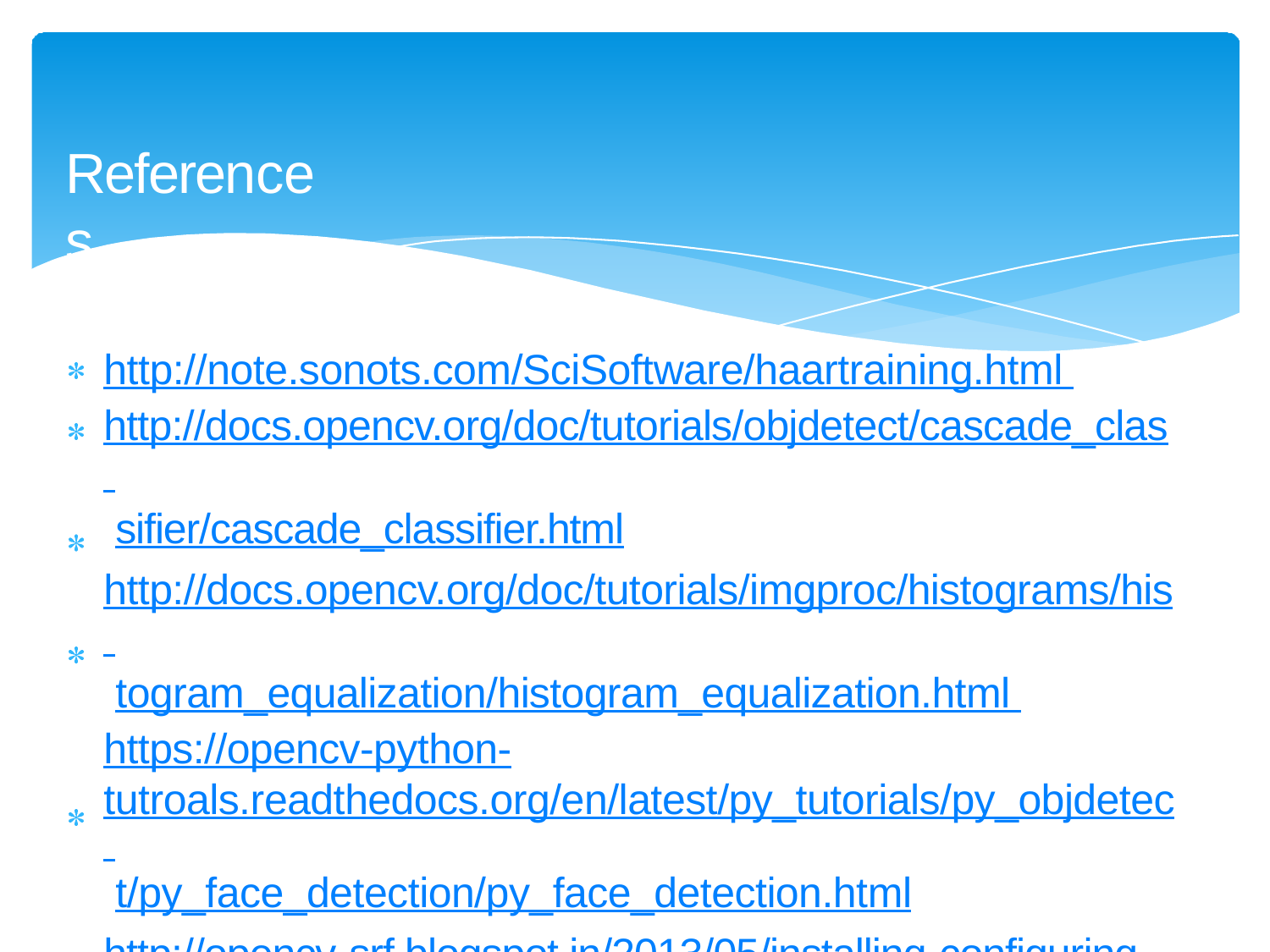

# References
http://note.sonots.com/SciSoftware/haartraining.html  http://docs.opencv.org/doc/tutorials/objdetect/cascade_clas  sifier/cascade_classifier.html
http://docs.opencv.org/doc/tutorials/imgproc/histograms/his  togram_equalization/histogram_equalization.html  https://opencv-python-
tutroals.readthedocs.org/en/latest/py_tutorials/py_objdetec  t/py_face_detection/py_face_detection.html
http://opencv-srf.blogspot.in/2013/05/installing-configuring-  opencv-with-vs.html